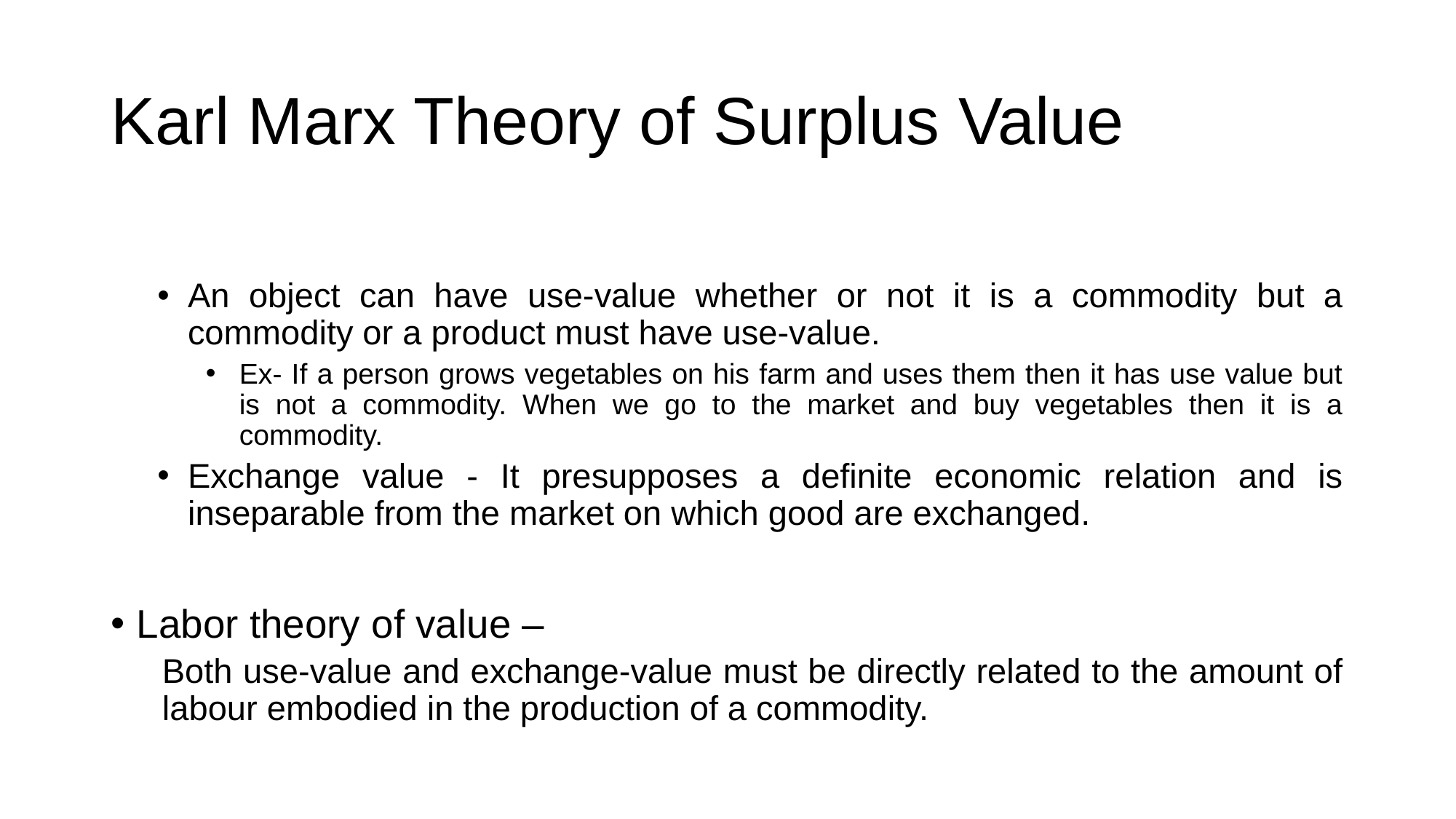

# Karl Marx Theory of Surplus Value

An object can have use-value whether or not it is a commodity but a commodity or a product must have use-value.
Ex- If a person grows vegetables on his farm and uses them then it has use value but is not a commodity. When we go to the market and buy vegetables then it is a commodity.
Exchange value - It presupposes a definite economic relation and is inseparable from the market on which good are exchanged.

Labor theory of value –
Both use-value and exchange-value must be directly related to the amount of labour embodied in the production of a commodity.